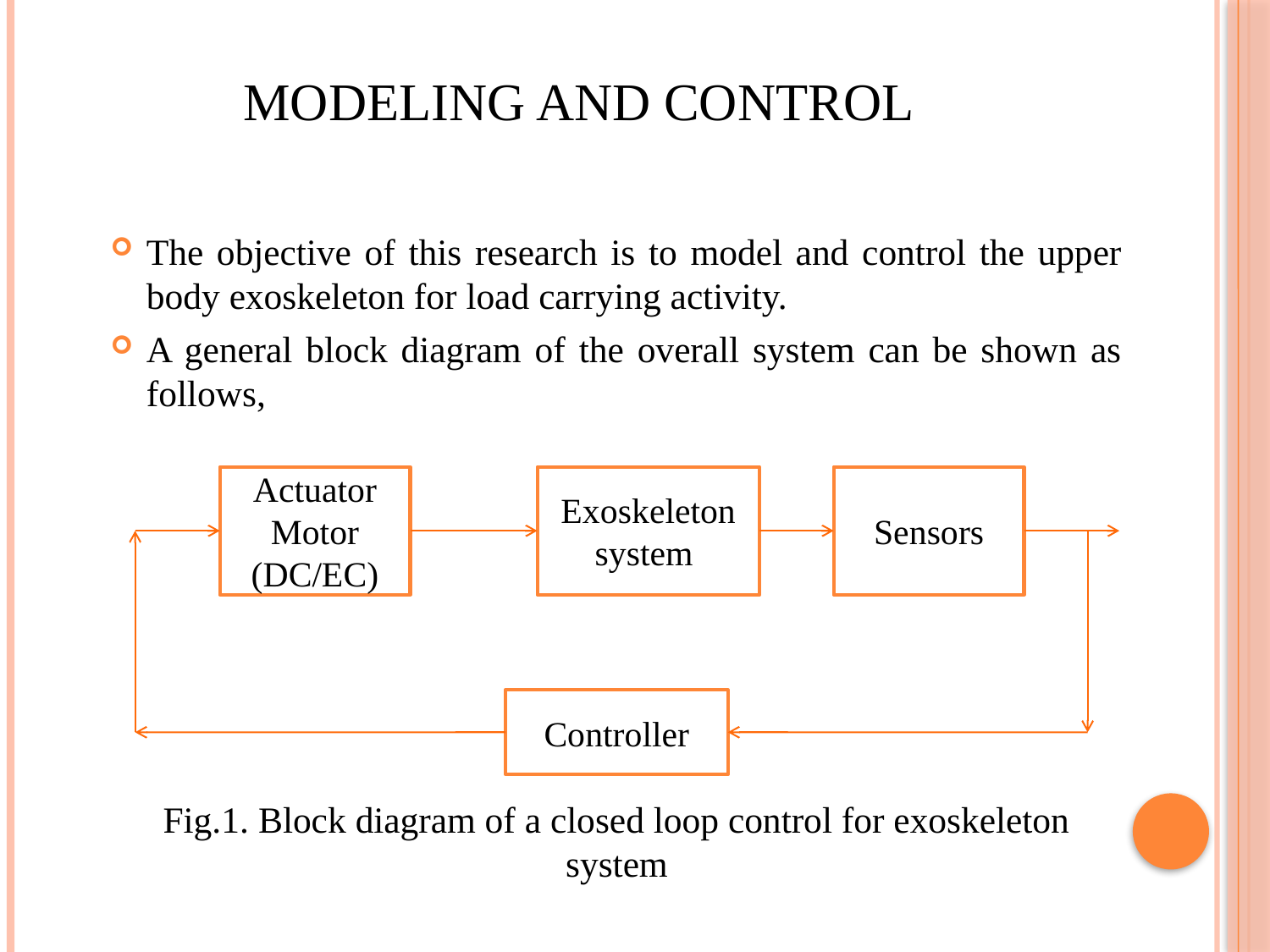

# Modeling And Control
The objective of this research is to model and control the upper body exoskeleton for load carrying activity.
A general block diagram of the overall system can be shown as follows,

Fig.1. Block diagram of a closed loop control for exoskeleton system

Actuator
Motor
(DC/EC)
Exoskeleton
system
Sensors
Controller